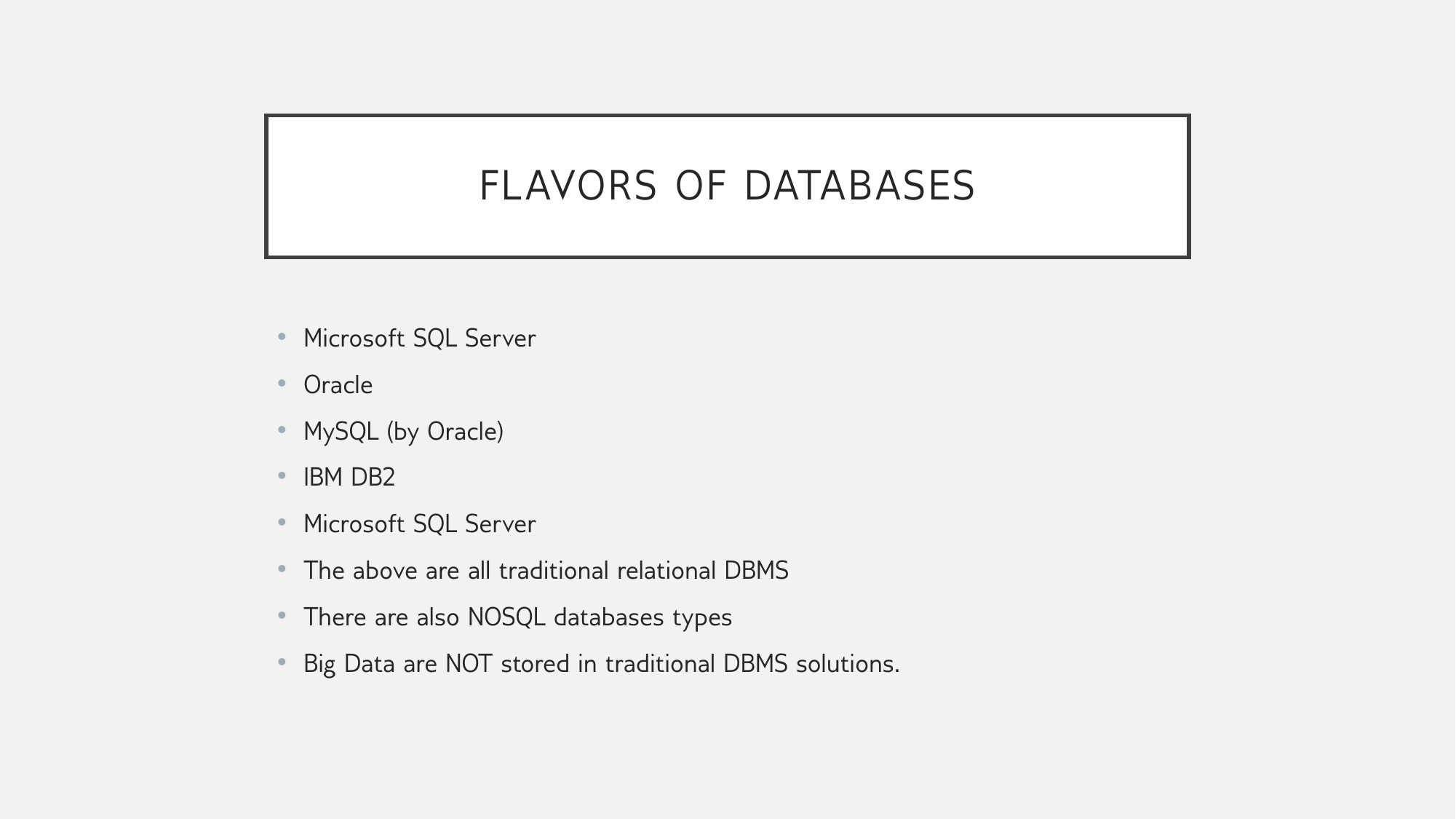

# Flavors of databases
Microsoft SQL Server
Oracle
MySQL (by Oracle)
IBM DB2
Microsoft SQL Server
The above are all traditional relational DBMS
There are also NOSQL databases types
Big Data are NOT stored in traditional DBMS solutions.